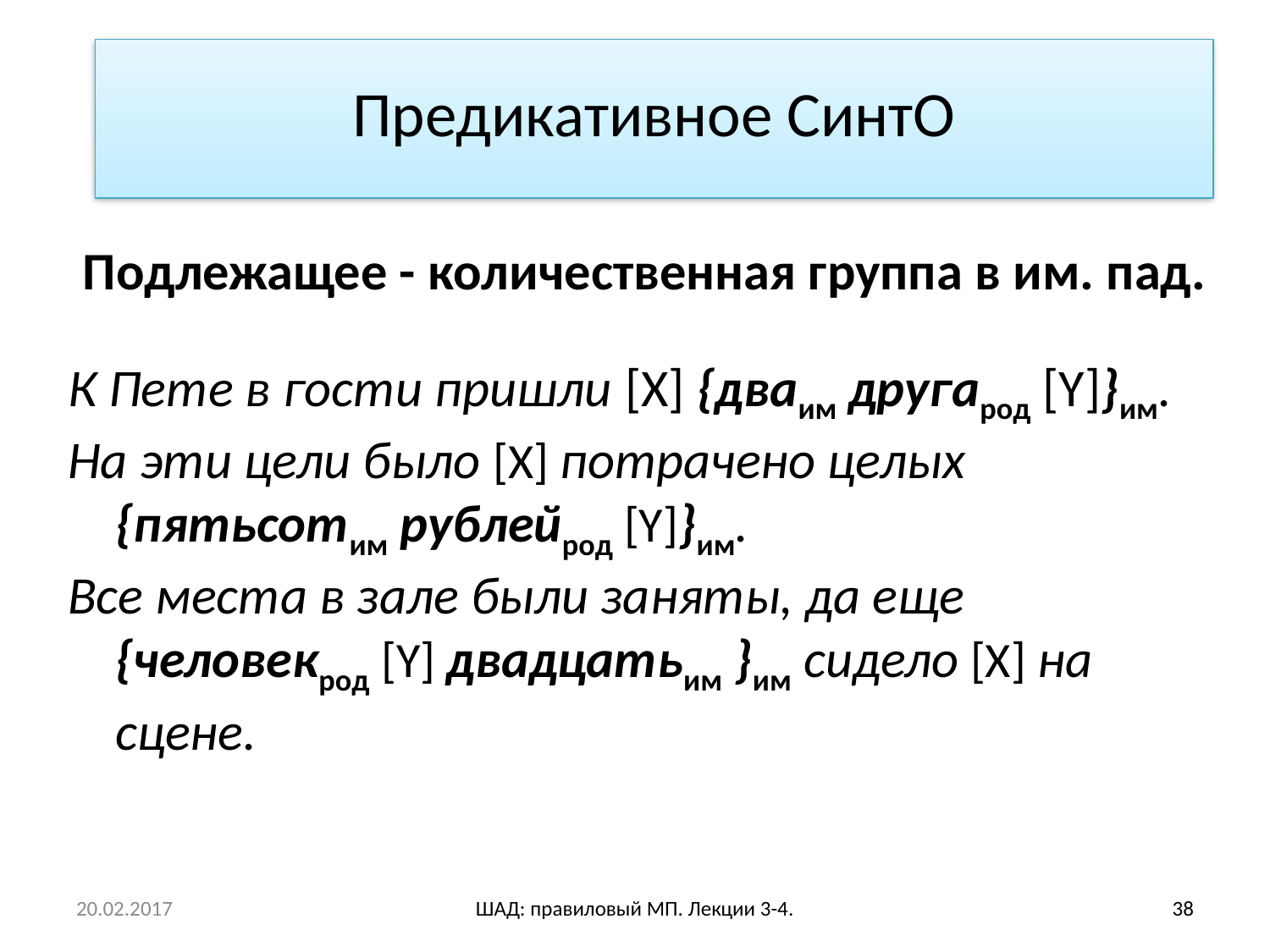

# Предикативное СинтО
Подлежащее - количественная группа в им. пад.

К Пете в гости пришли [X] {дваим другарод [Y]}им.
На эти цели было [X] потрачено целых {пятьсотим рублейрод [Y]}им.
Все места в зале были заняты, да еще {человекрод [Y] двадцатьим }им сидело [X] на сцене.
20.02.2017
ШАД: правиловый МП. Лекции 3-4.
38